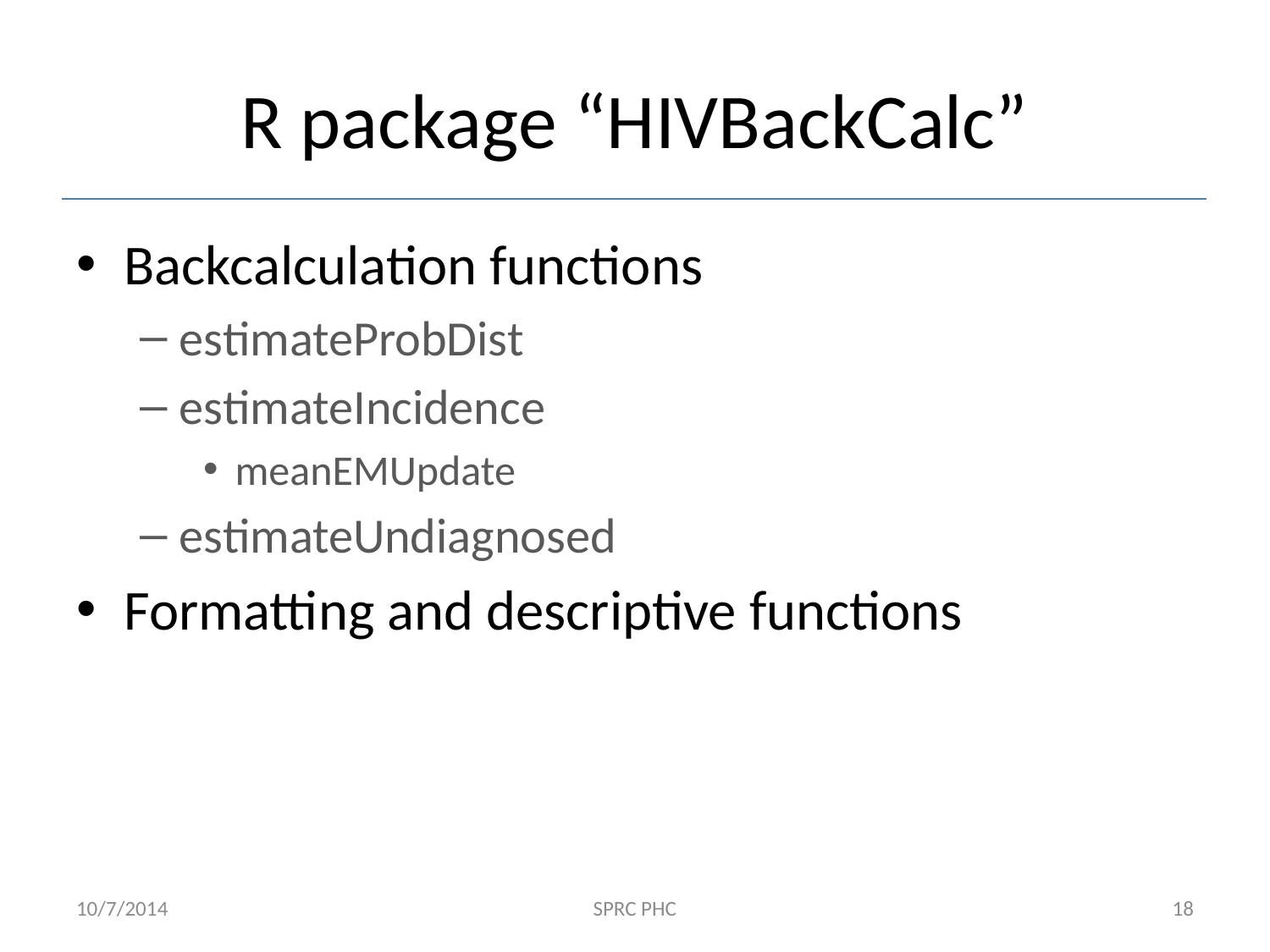

# R package “HIVBackCalc”
Backcalculation functions
estimateProbDist
estimateIncidence
meanEMUpdate
estimateUndiagnosed
Formatting and descriptive functions
10/7/2014
SPRC PHC
18